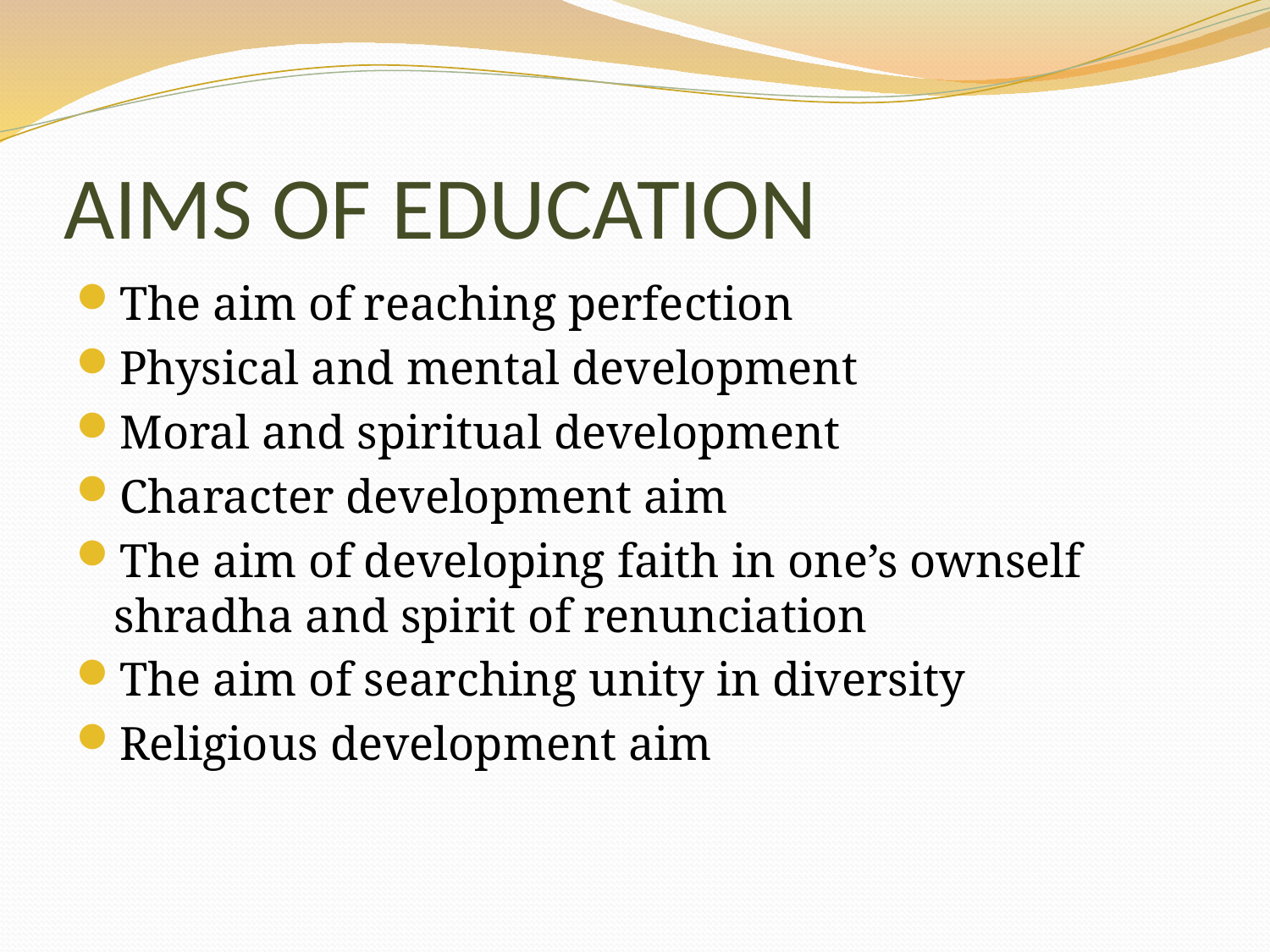

# AIMS OF EDUCATION
The aim of reaching perfection
Physical and mental development
Moral and spiritual development
Character development aim
The aim of developing faith in one’s ownself shradha and spirit of renunciation
The aim of searching unity in diversity
Religious development aim